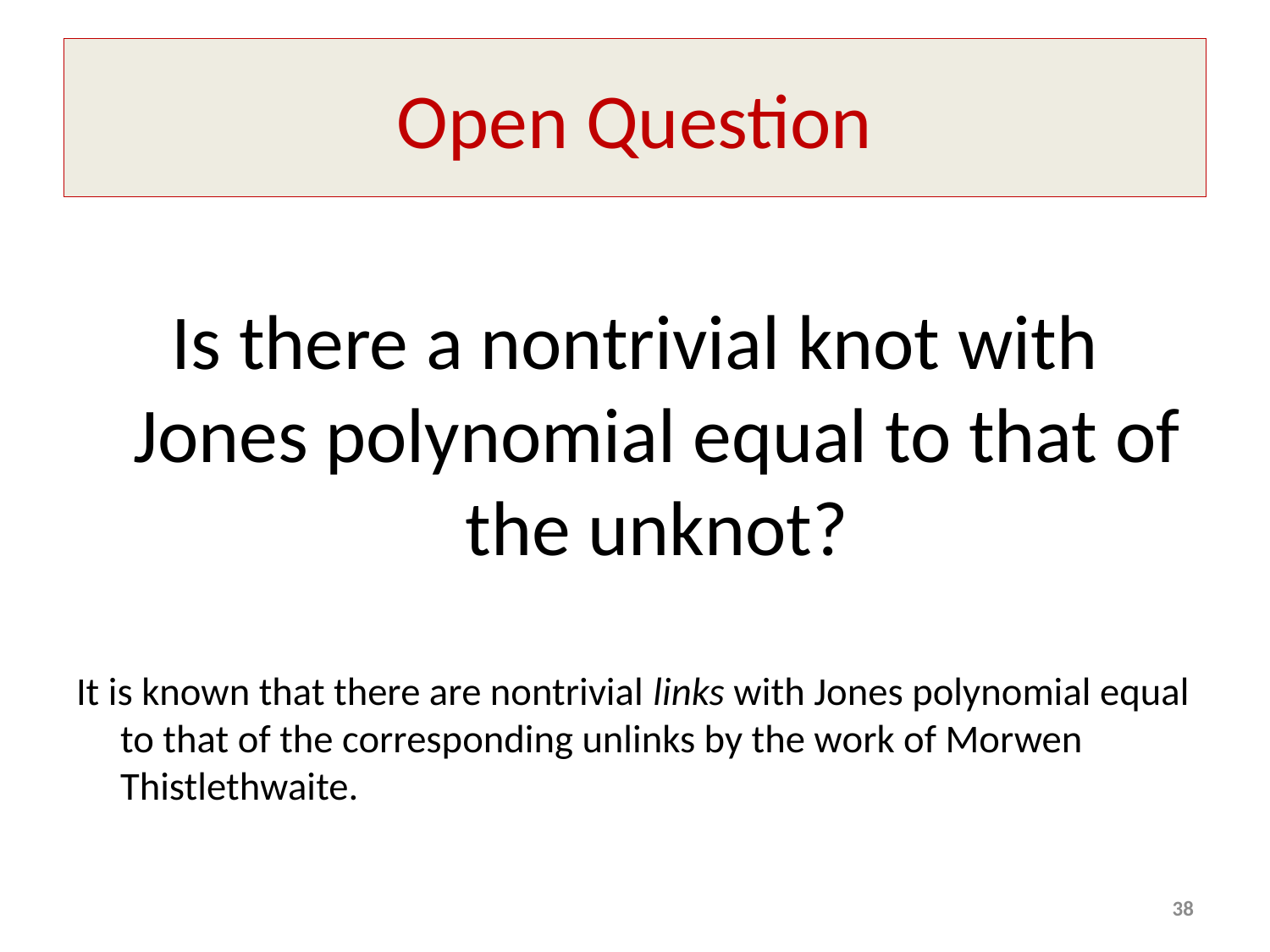

# Open Question
Is there a nontrivial knot with Jones polynomial equal to that of the unknot?

It is known that there are nontrivial links with Jones polynomial equal to that of the corresponding unlinks by the work of Morwen Thistlethwaite.
38